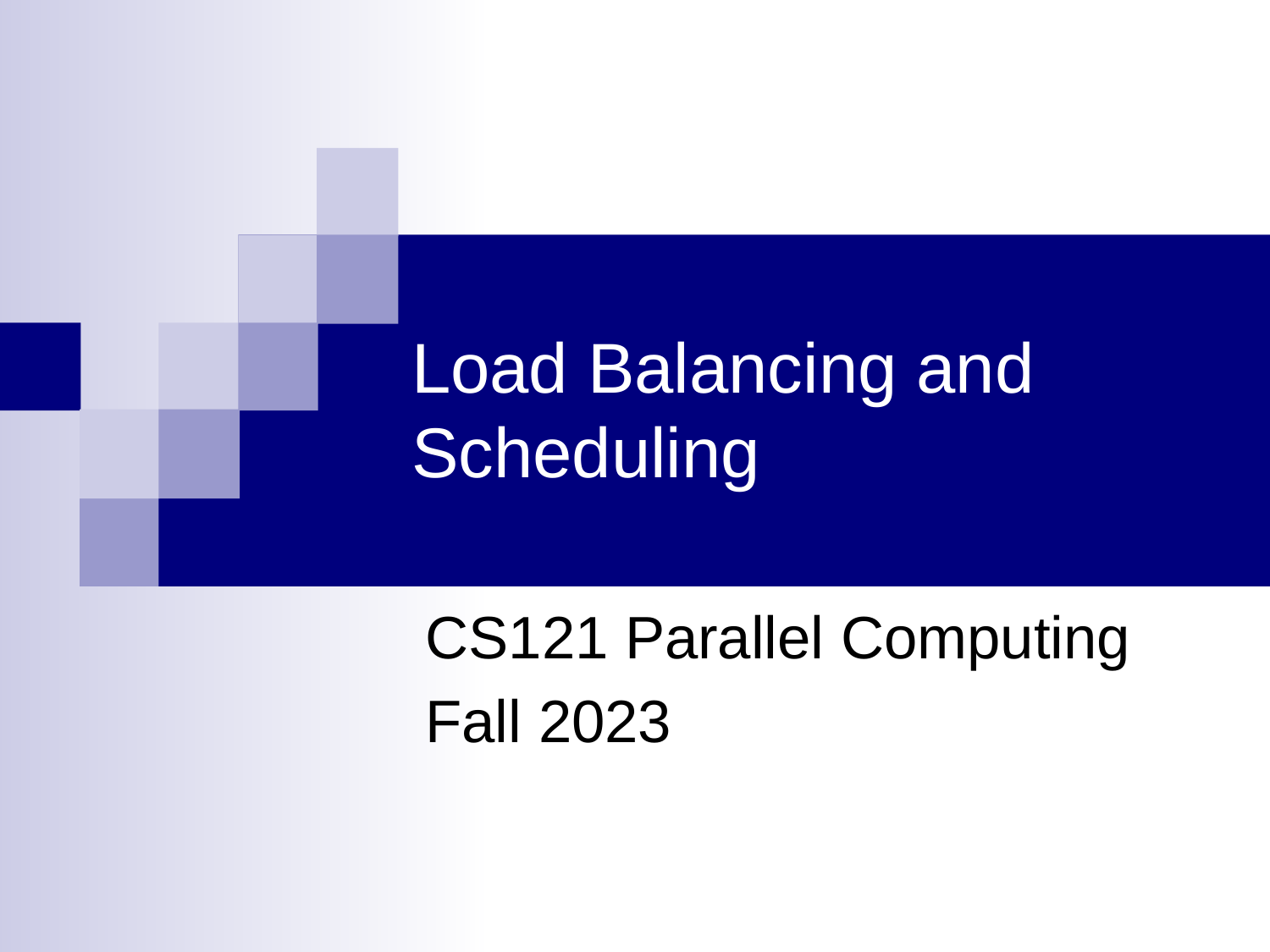

# Load Balancing and Scheduling
CS121 Parallel Computing
Fall 2023